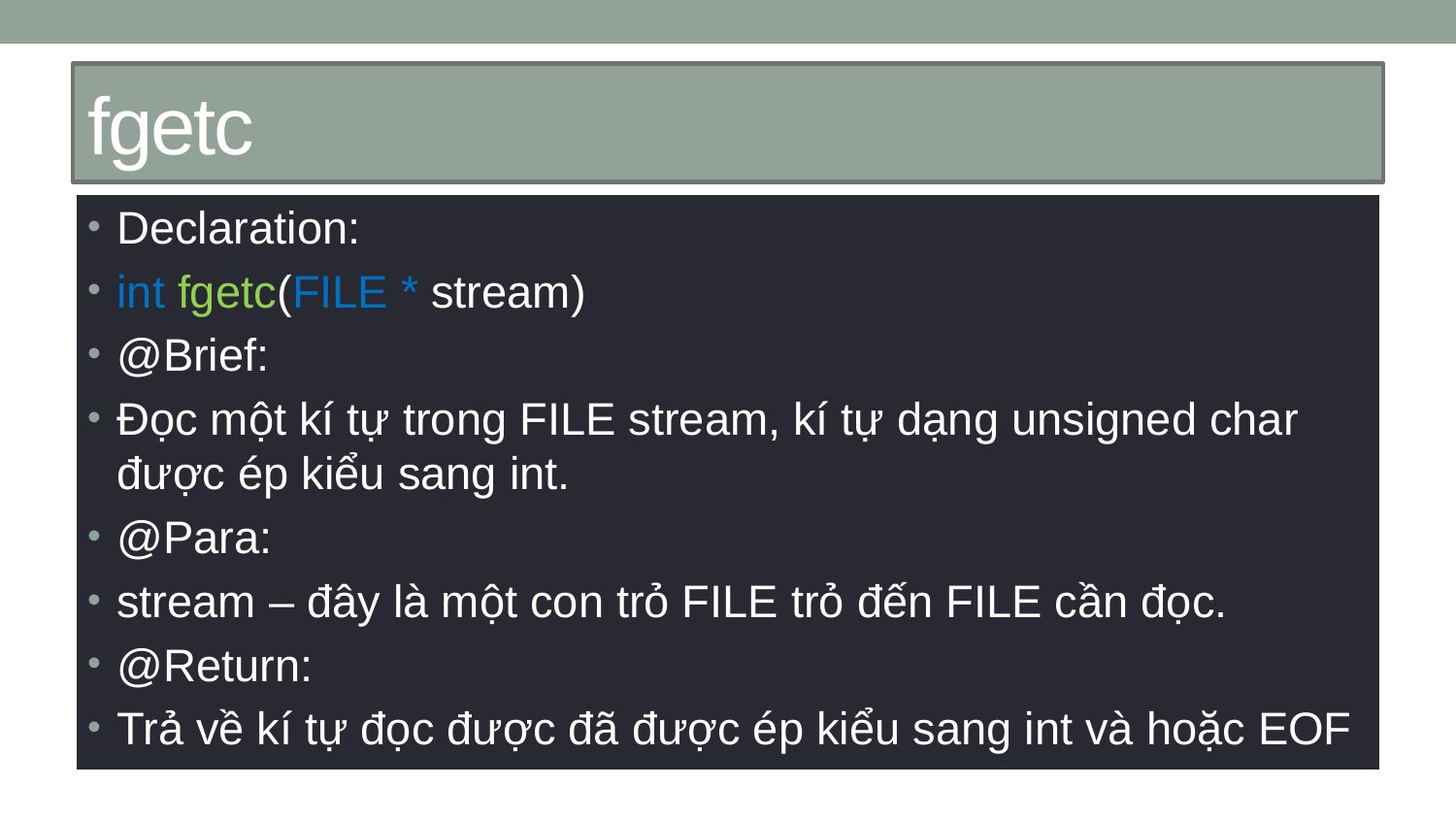

# fgetc
Declaration:
int fgetc(FILE * stream)
@Brief:
Đọc một kí tự trong FILE stream, kí tự dạng unsigned char được ép kiểu sang int.
@Para:
stream – đây là một con trỏ FILE trỏ đến FILE cần đọc.
@Return:
Trả về kí tự đọc được đã được ép kiểu sang int và hoặc EOF